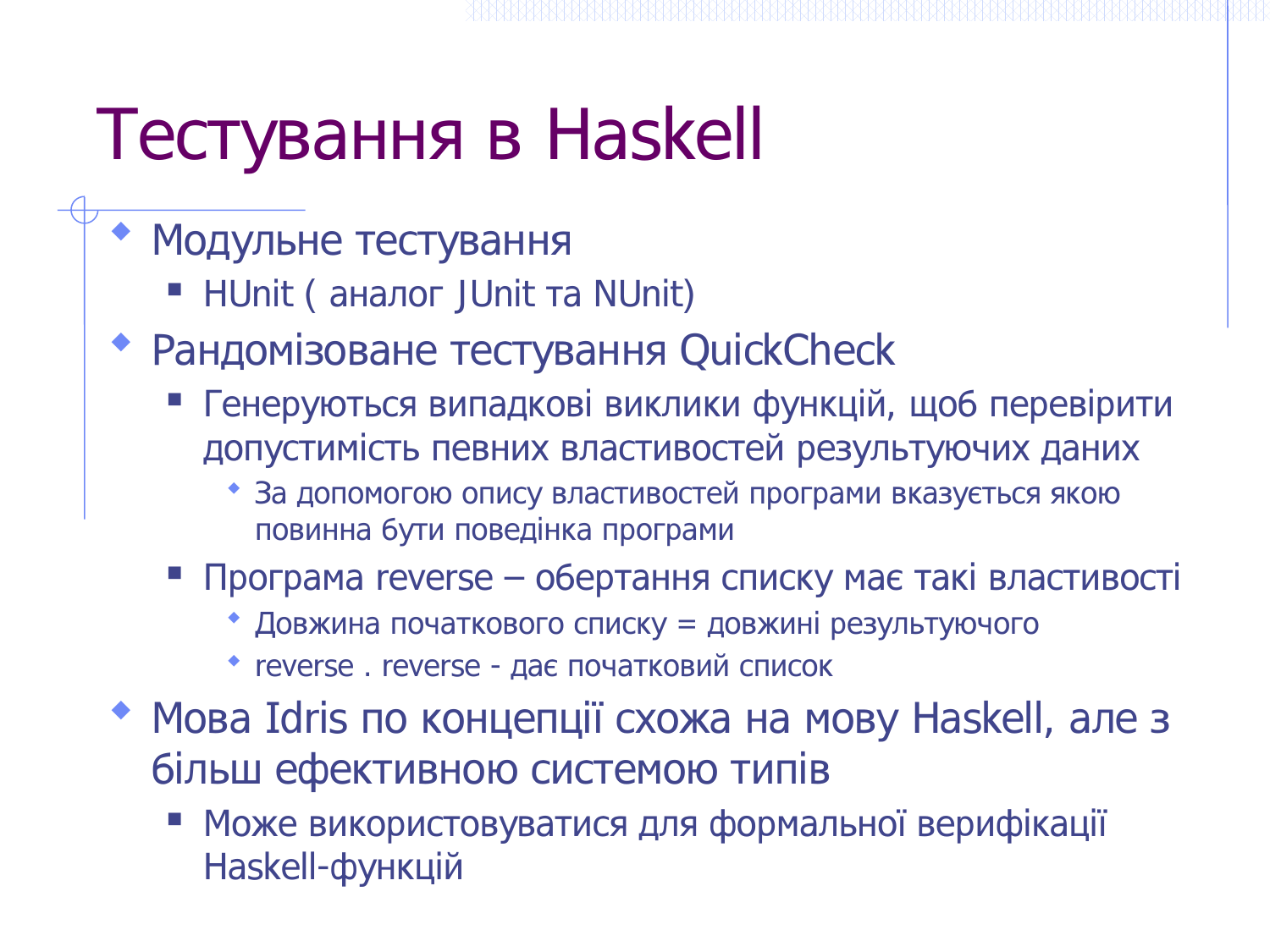

# Тестування в Haskell
Модульне тестування
HUnit ( аналог JUnit та NUnit)
Рандомізоване тестування QuickCheck
Генеруються випадкові виклики функцій, щоб перевірити допустимість певних властивостей результуючих даних
За допомогою опису властивостей програми вказується якою повинна бути поведінка програми
Програма reverse – обертання списку має такі властивості
Довжина початкового списку = довжині результуючого
reverse . reverse - дає початковий список
Мова Idris по концепції схожа на мову Haskell, але з більш ефективною системою типів
Може використовуватися для формальної верифікації Haskell-функцій